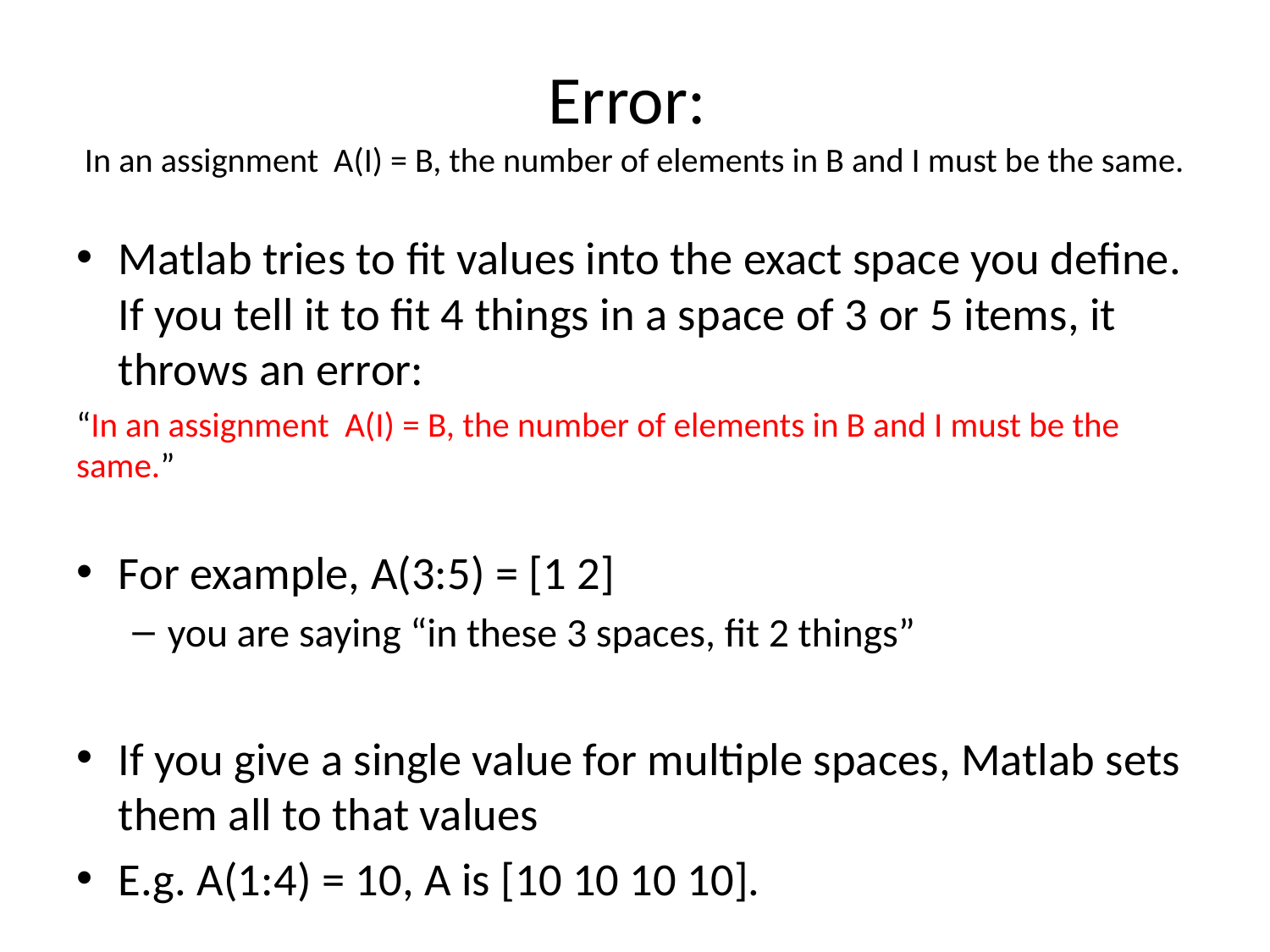

# Error: In an assignment  A(I) = B, the number of elements in B and I must be the same.
Matlab tries to fit values into the exact space you define. If you tell it to fit 4 things in a space of 3 or 5 items, it throws an error:
“In an assignment  A(I) = B, the number of elements in B and I must be the same.”

For example, A(3:5) = [1 2]
you are saying “in these 3 spaces, fit 2 things”

If you give a single value for multiple spaces, Matlab sets them all to that values
E.g. A(1:4) = 10, A is [10 10 10 10].